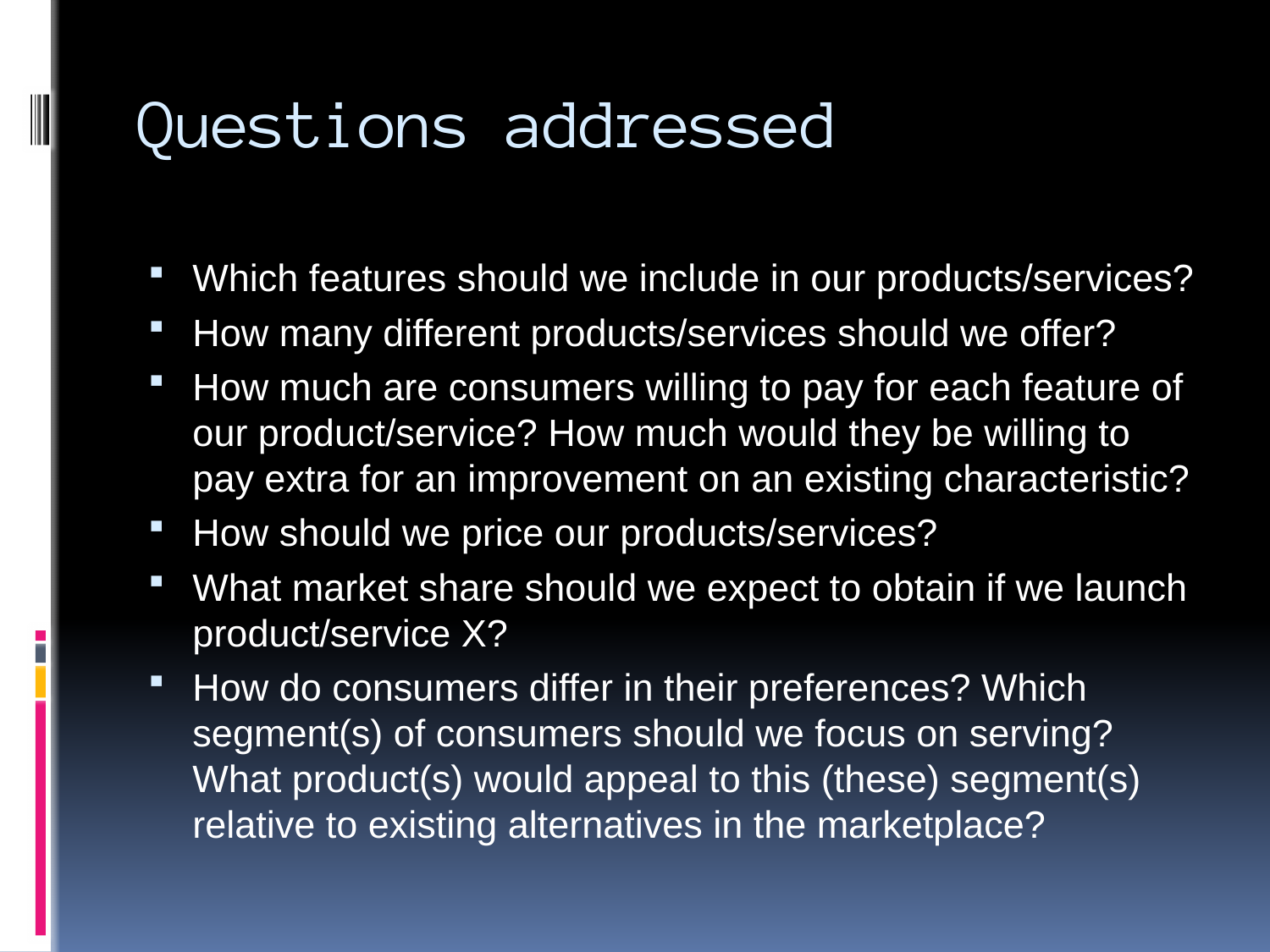

# Questions addressed
Which features should we include in our products/services?
How many different products/services should we offer?
How much are consumers willing to pay for each feature of our product/service? How much would they be willing to pay extra for an improvement on an existing characteristic?
How should we price our products/services?
What market share should we expect to obtain if we launch product/service X?
How do consumers differ in their preferences? Which segment(s) of consumers should we focus on serving? What product(s) would appeal to this (these) segment(s) relative to existing alternatives in the marketplace?